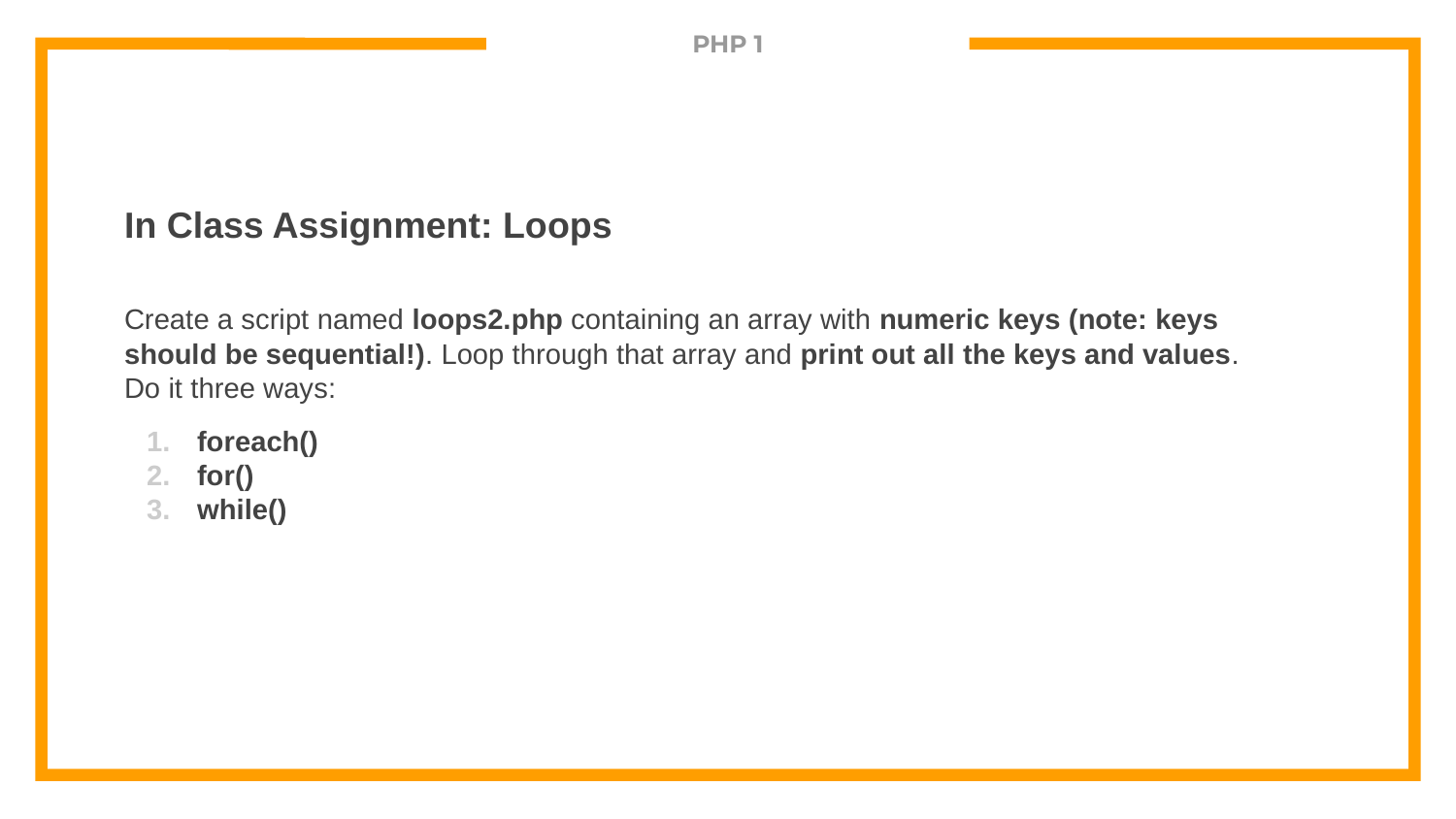

# PHP 1
In Class Assignment: Loops
Create a script named loops2.php containing an array with numeric keys (note: keys should be sequential!). Loop through that array and print out all the keys and values. Do it three ways:
foreach()
for()
while()